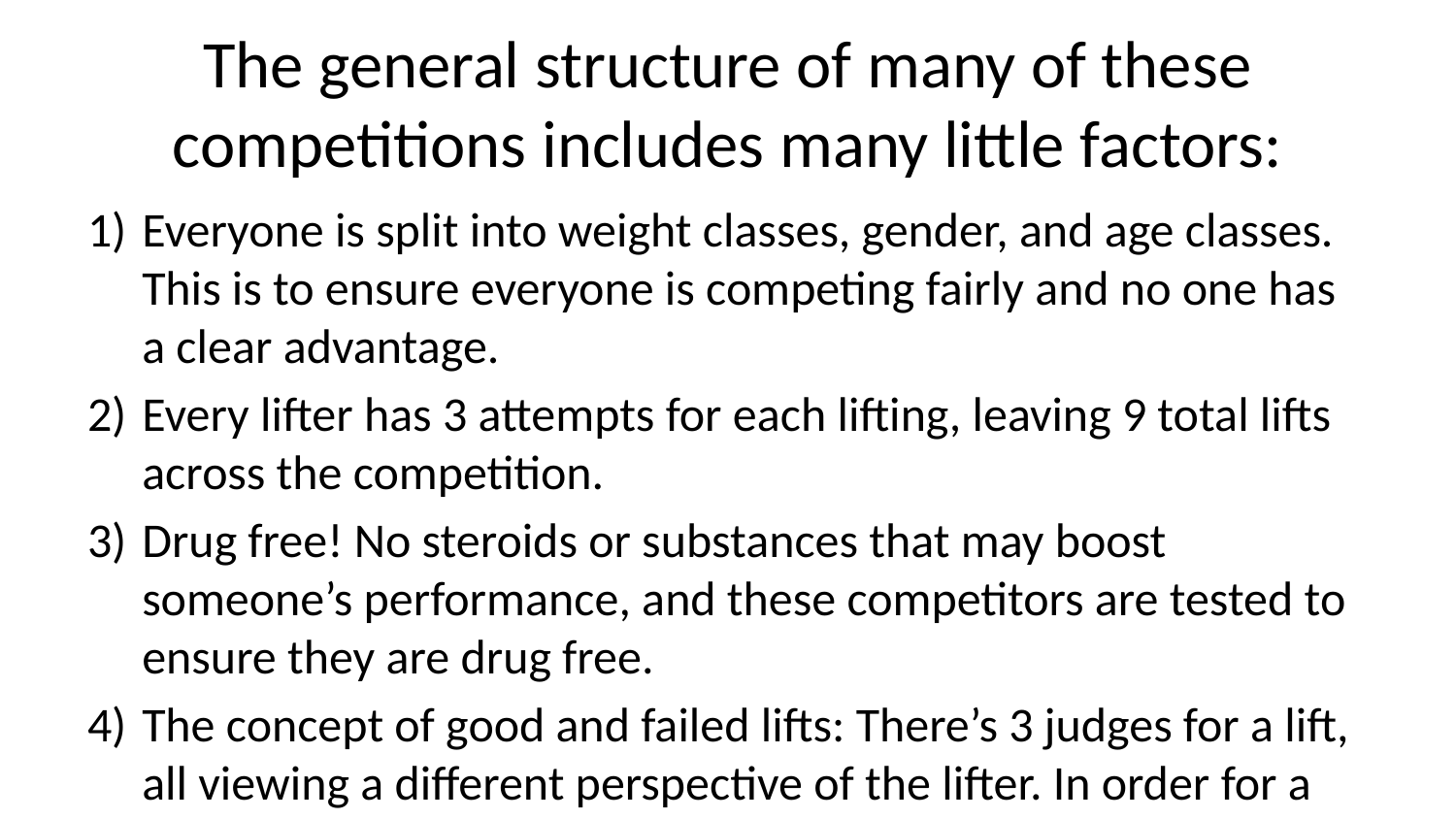

# The general structure of many of these competitions includes many little factors:
Everyone is split into weight classes, gender, and age classes. This is to ensure everyone is competing fairly and no one has a clear advantage.
Every lifter has 3 attempts for each lifting, leaving 9 total lifts across the competition.
Drug free! No steroids or substances that may boost someone’s performance, and these competitors are tested to ensure they are drug free.
The concept of good and failed lifts: There’s 3 judges for a lift, all viewing a different perspective of the lifter. In order for a lift to be good, 2/3 judges must deem it a good lift. Some common failures include not getting enough depth squatting, not controlling the drop after a deadlift, or of course literally not getting the weight up.